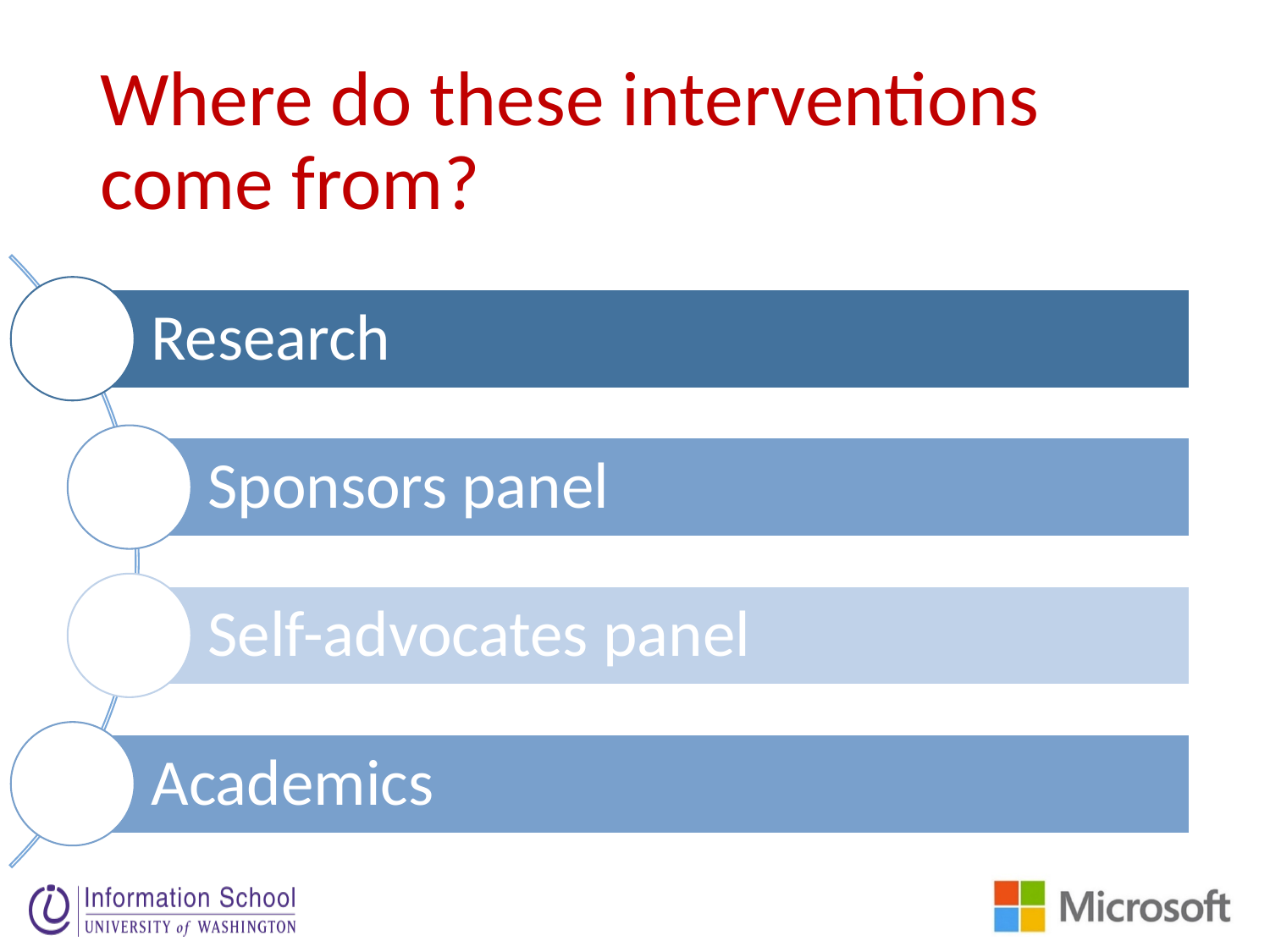

# Where do these interventions come from?
Research
Sponsors panel
Self-advocates panel
Academics